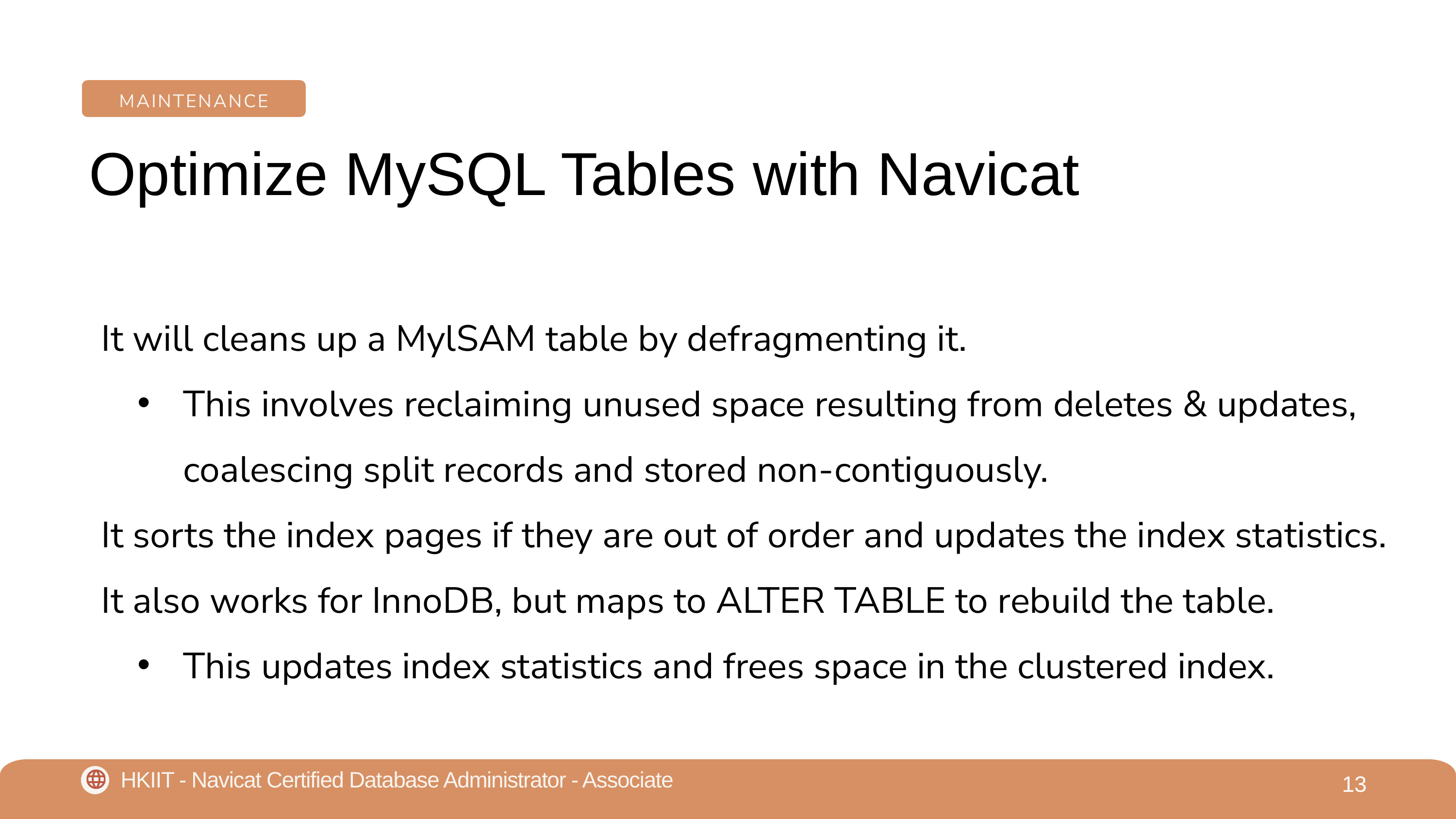

MAINTENANCE
Optimize MySQL Tables with Navicat
It will cleans up a MylSAM table by defragmenting it.
This involves reclaiming unused space resulting from deletes & updates, coalescing split records and stored non-contiguously.
It sorts the index pages if they are out of order and updates the index statistics.
It also works for InnoDB, but maps to ALTER TABLE to rebuild the table.
This updates index statistics and frees space in the clustered index.

13

HKIIT - Navicat Certified Database Administrator - Associate